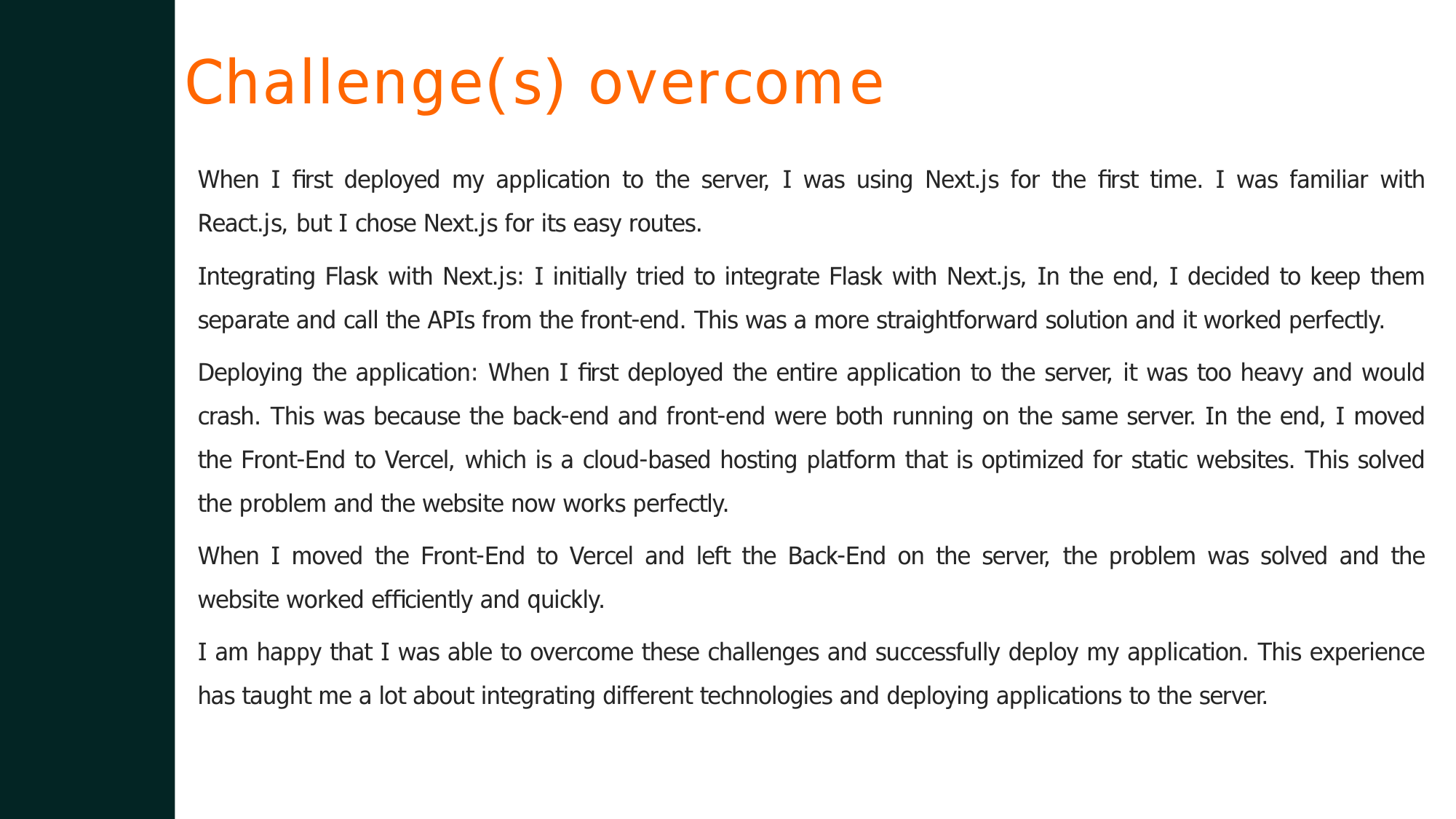

Challenge(s) overcome
When I first deployed my application to the server, I was using Next.js for the first time. I was familiar with React.js, but I chose Next.js for its easy routes.
Integrating Flask with Next.js: I initially tried to integrate Flask with Next.js, In the end, I decided to keep them separate and call the APIs from the front-end. This was a more straightforward solution and it worked perfectly.
Deploying the application: When I first deployed the entire application to the server, it was too heavy and would crash. This was because the back-end and front-end were both running on the same server. In the end, I moved the Front-End to Vercel, which is a cloud-based hosting platform that is optimized for static websites. This solved the problem and the website now works perfectly.
When I moved the Front-End to Vercel and left the Back-End on the server, the problem was solved and the website worked efficiently and quickly.
I am happy that I was able to overcome these challenges and successfully deploy my application. This experience has taught me a lot about integrating different technologies and deploying applications to the server.